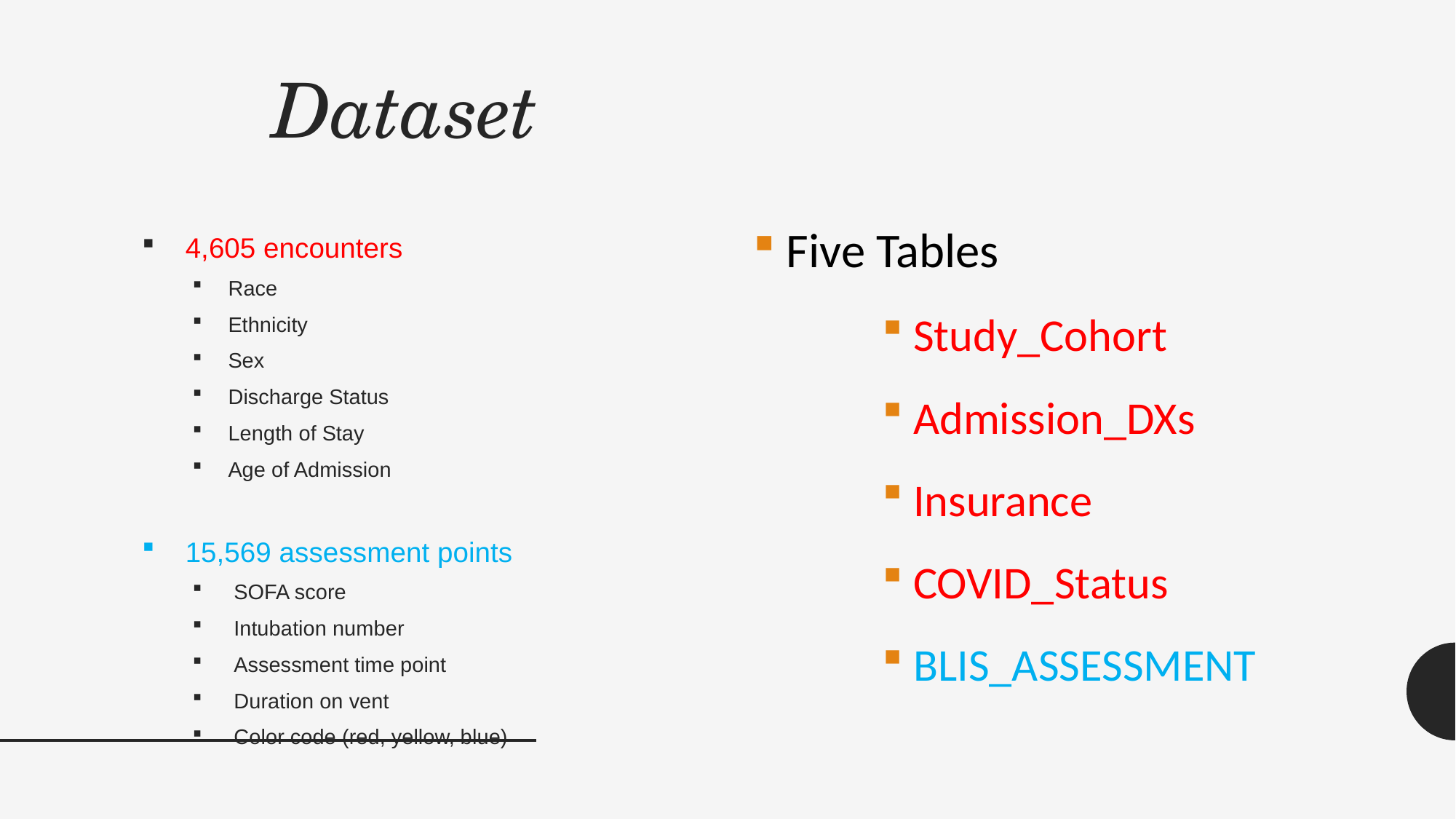

# Dataset
 4,605 encounters
Race
Ethnicity
Sex
Discharge Status
Length of Stay
Age of Admission

 15,569 assessment points
 SOFA score
 Intubation number
 Assessment time point
 Duration on vent
 Color code (red, yellow, blue)
 Five Tables
 Study_Cohort
 Admission_DXs
 Insurance
 COVID_Status
 BLIS_ASSESSMENT